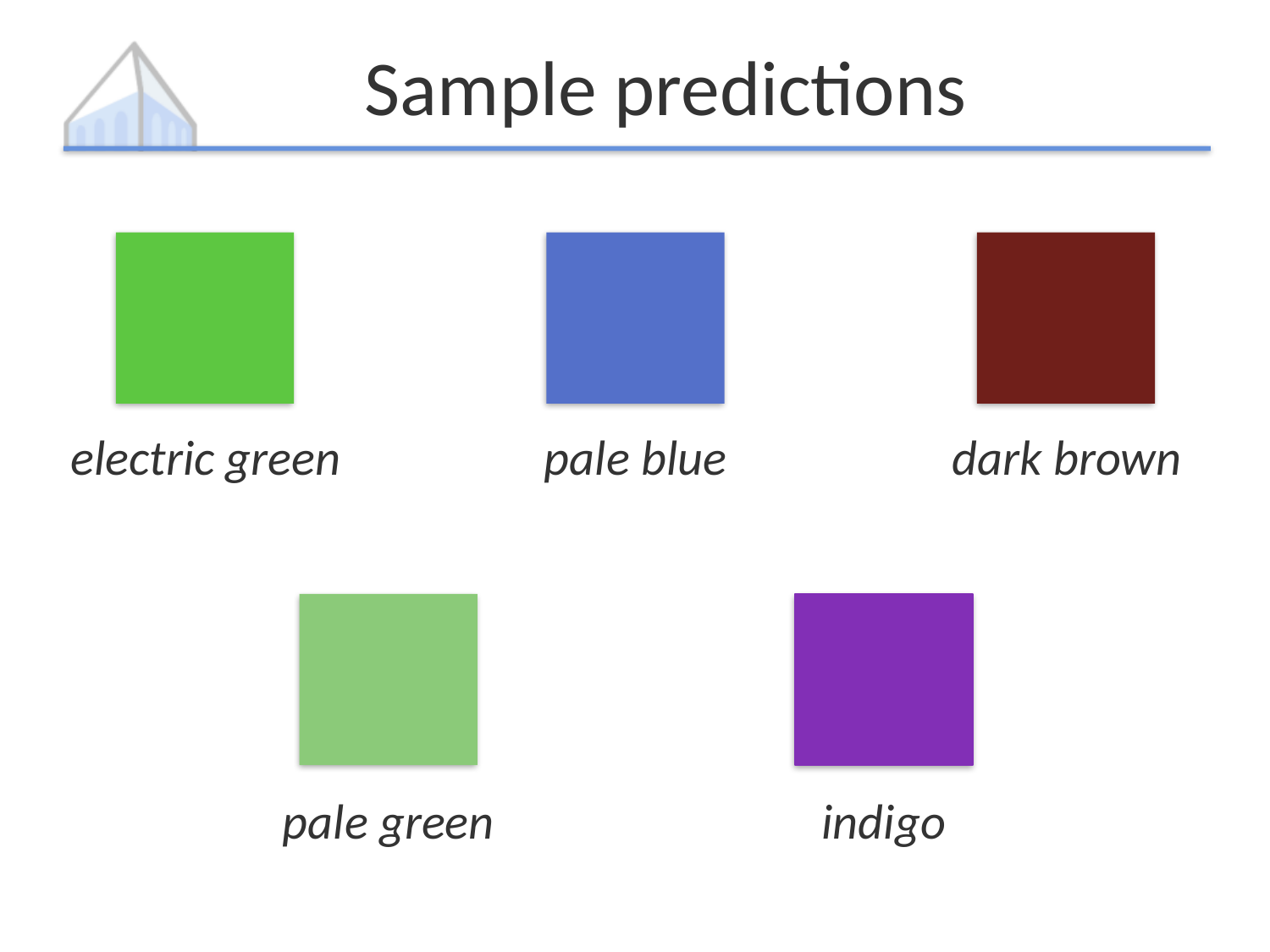

# Sample predictions

electric green

pale blue

dark brown

pale green

indigo